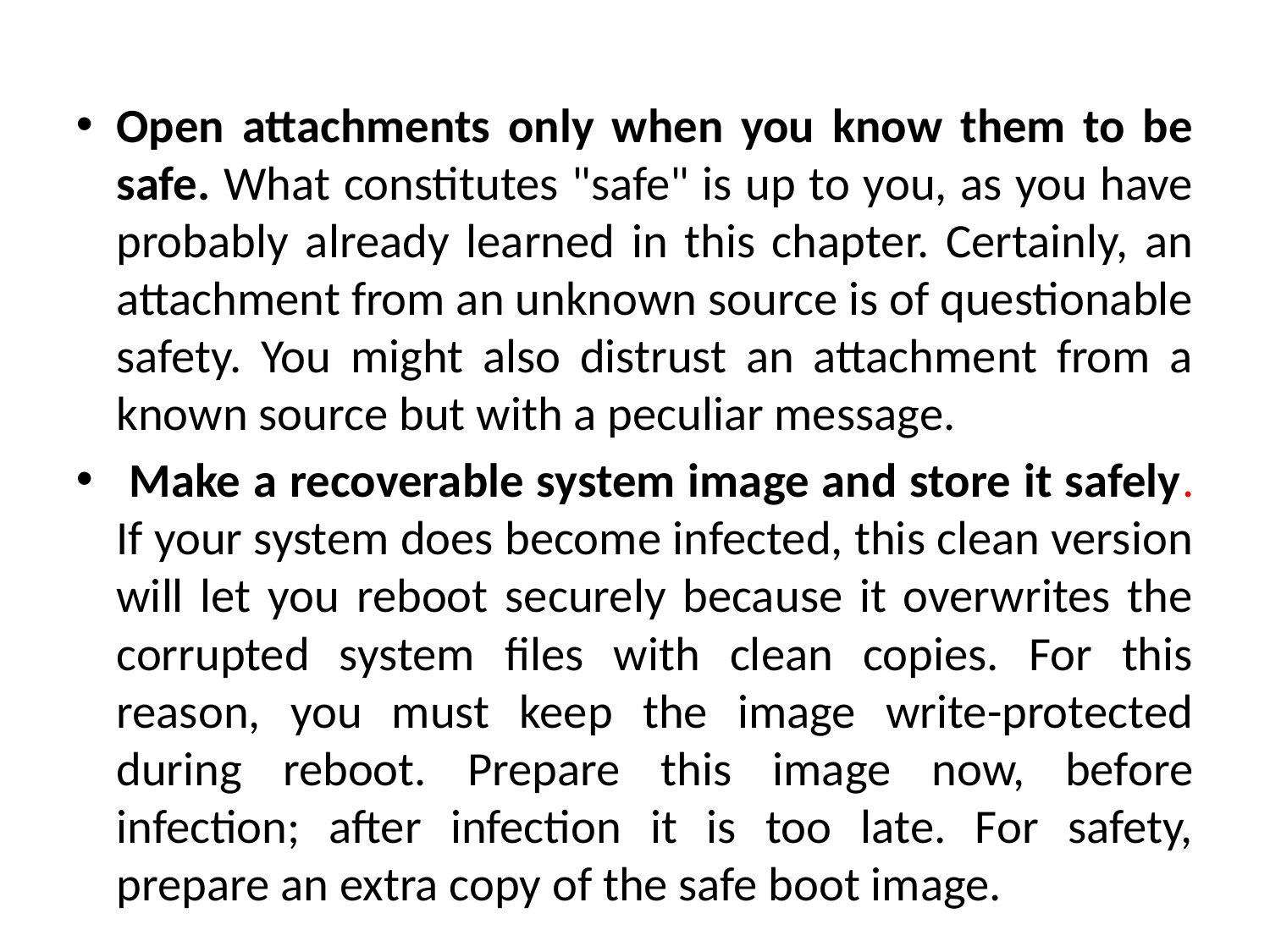

Open attachments only when you know them to be safe. What constitutes "safe" is up to you, as you have probably already learned in this chapter. Certainly, an attachment from an unknown source is of questionable safety. You might also distrust an attachment from a known source but with a peculiar message.
 Make a recoverable system image and store it safely. If your system does become infected, this clean version will let you reboot securely because it overwrites the corrupted system files with clean copies. For this reason, you must keep the image write-protected during reboot. Prepare this image now, before infection; after infection it is too late. For safety, prepare an extra copy of the safe boot image.